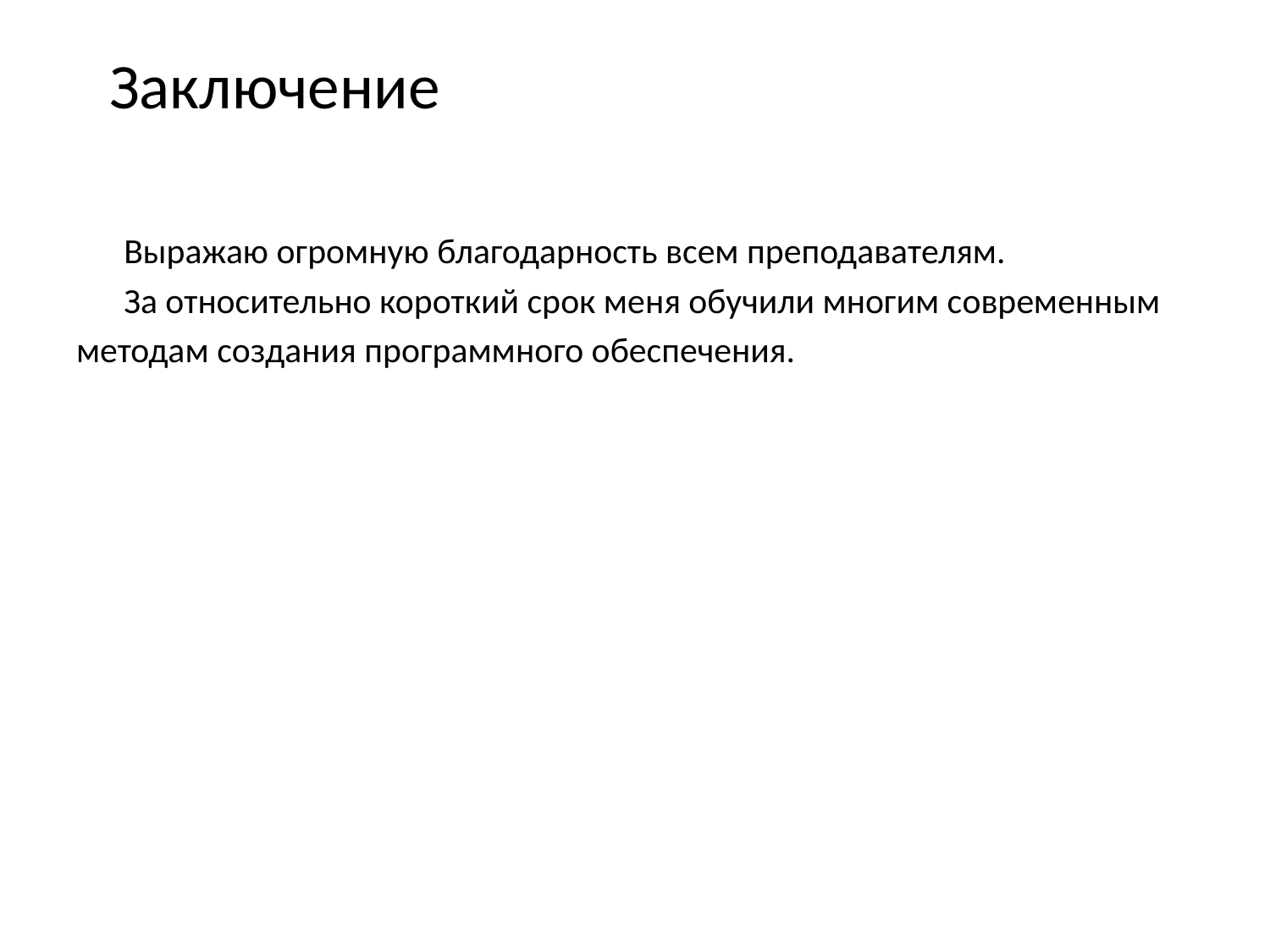

# Заключение
	Выражаю огромную благодарность всем преподавателям.
	За относительно короткий срок меня обучили многим современным
методам создания программного обеспечения.